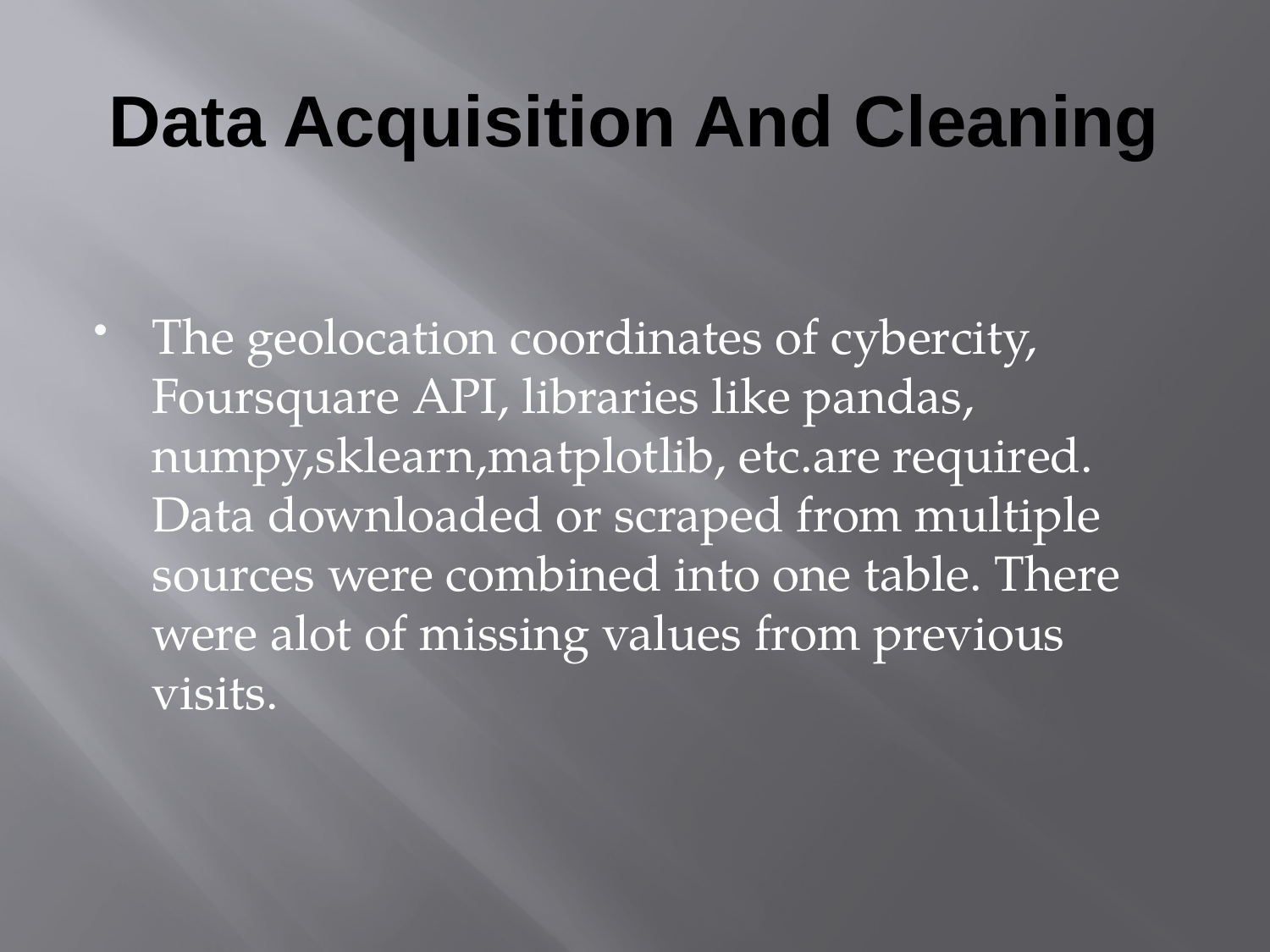

# Data Acquisition And Cleaning
The geolocation coordinates of cybercity, Foursquare API, libraries like pandas, numpy,sklearn,matplotlib, etc.are required. Data downloaded or scraped from multiple sources were combined into one table. There were alot of missing values from previous visits.